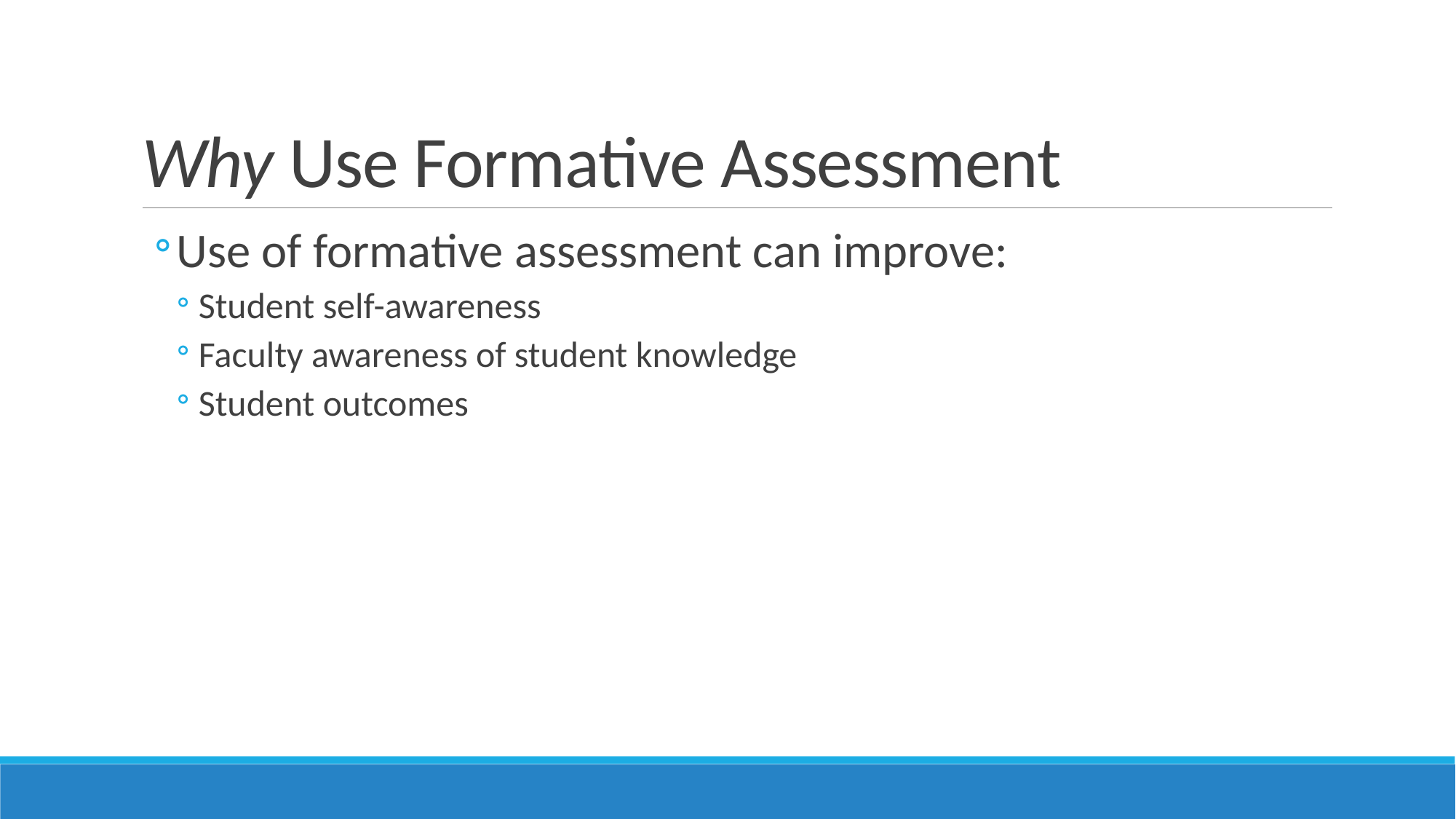

# Why Use Formative Assessment
Use of formative assessment can improve:
Student self-awareness
Faculty awareness of student knowledge
Student outcomes